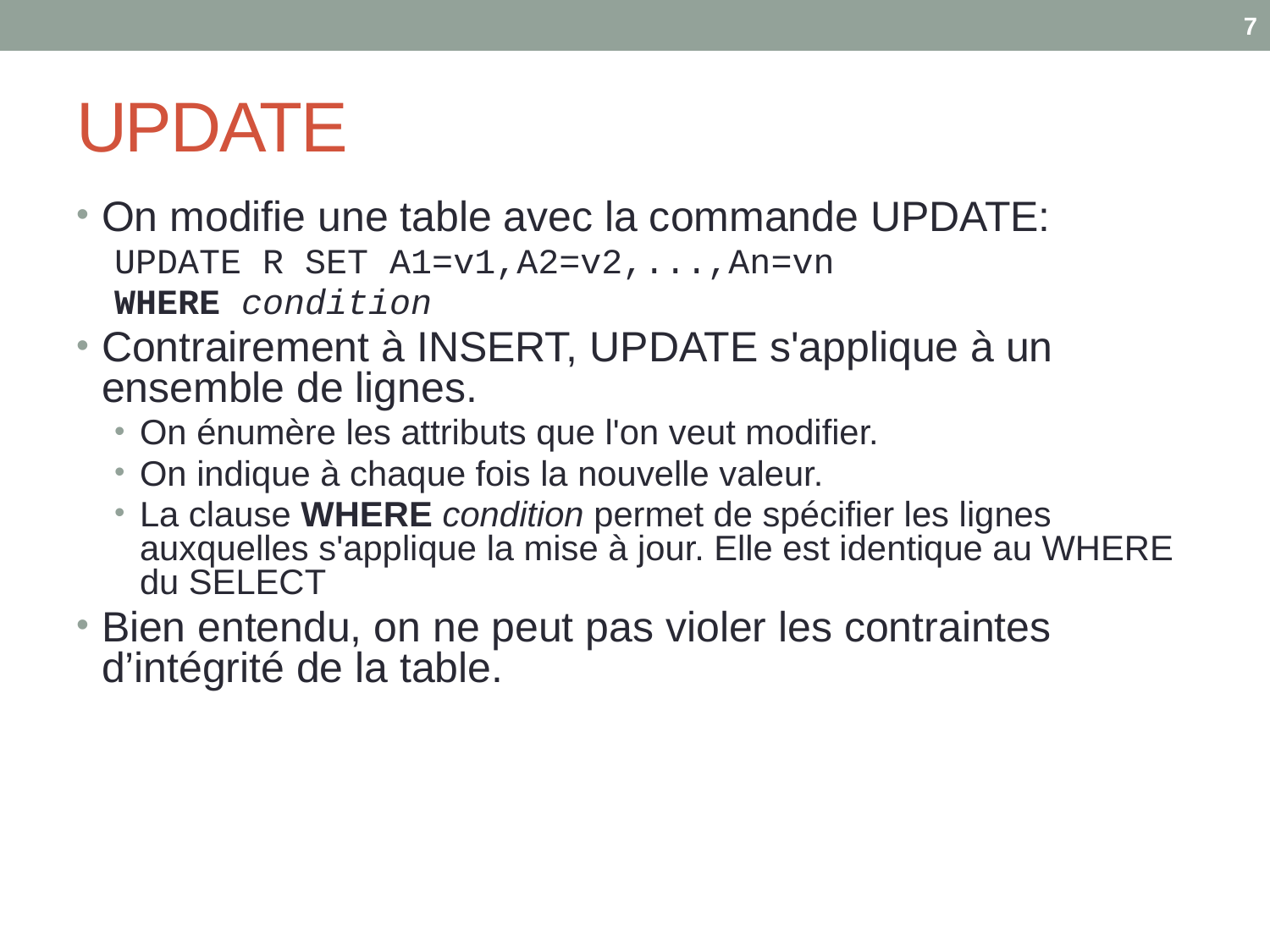

7
# UPDATE
On modifie une table avec la commande UPDATE:
UPDATE R SET A1=v1,A2=v2,...,An=vn
WHERE condition
Contrairement à INSERT, UPDATE s'applique à un ensemble de lignes.
On énumère les attributs que l'on veut modifier.
On indique à chaque fois la nouvelle valeur.
La clause WHERE condition permet de spécifier les lignes auxquelles s'applique la mise à jour. Elle est identique au WHERE du SELECT
Bien entendu, on ne peut pas violer les contraintes d’intégrité de la table.